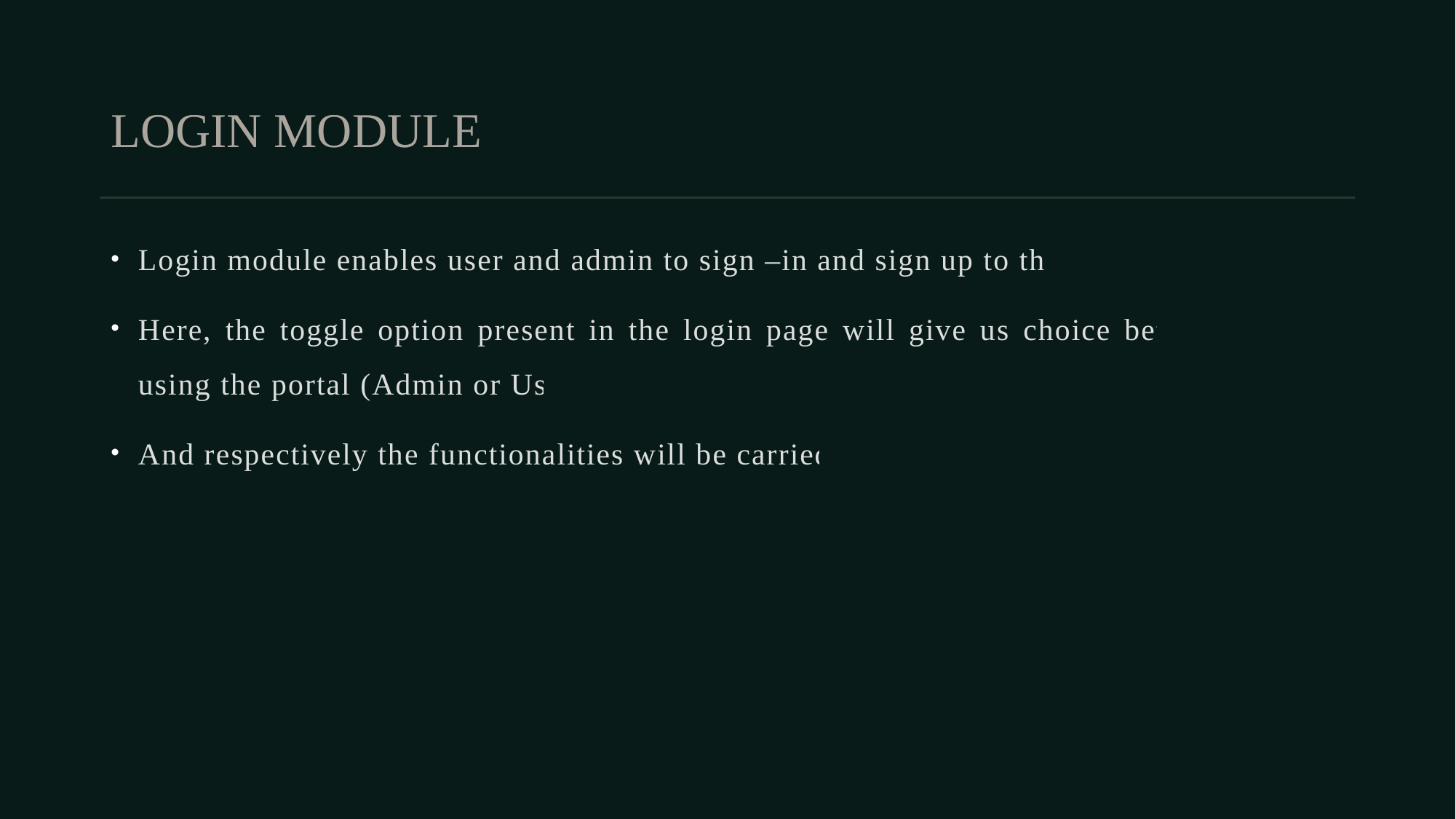

# LOGIN MODULE
Login module enables user and admin to sign –in and sign up to the portal.
Here, the toggle option present in the login page will give us choice between who is using the portal (Admin or User).
And respectively the functionalities will be carried over.